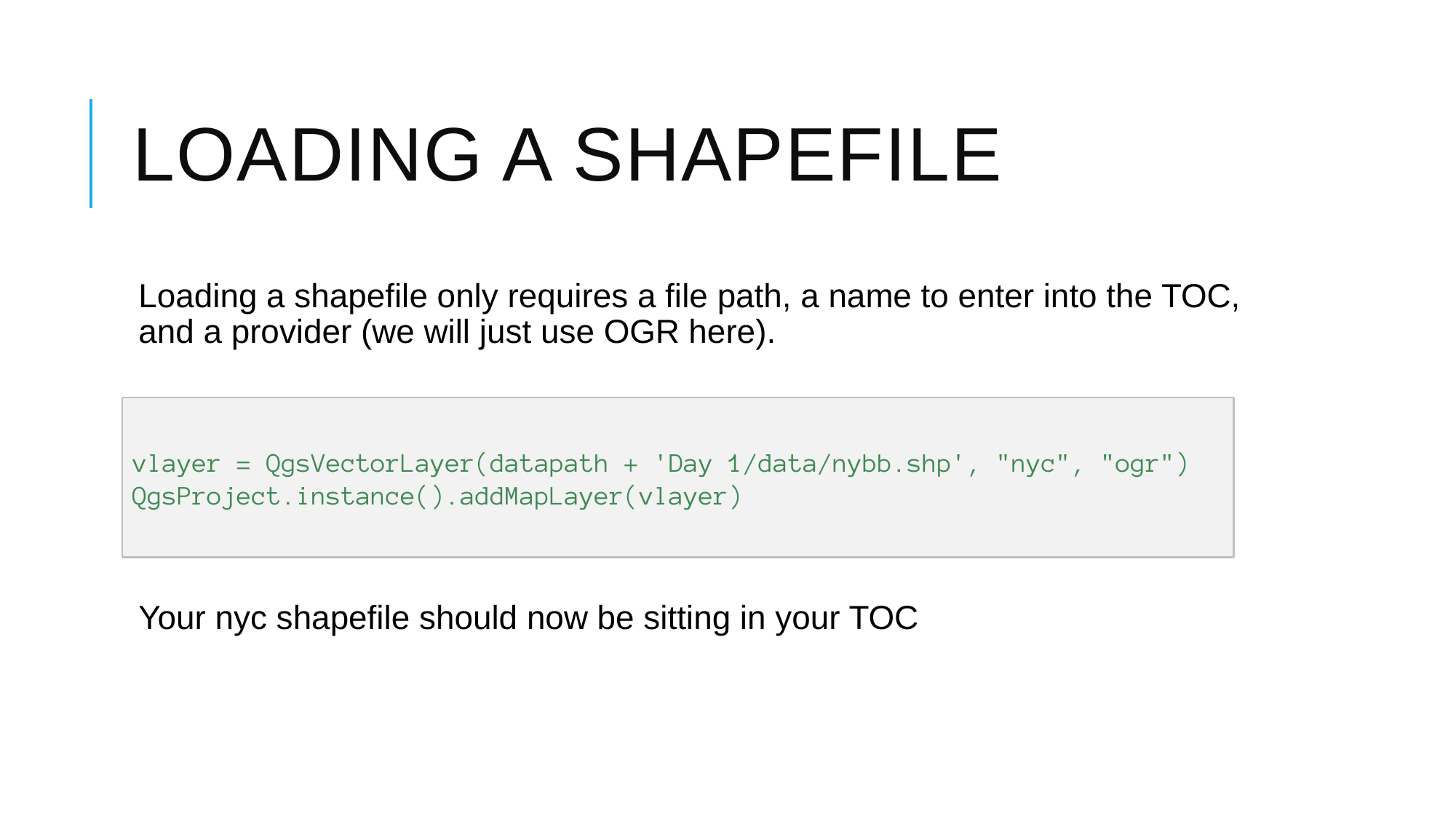

# Loading a shapefile
Loading a shapefile only requires a file path, a name to enter into the TOC, and a provider (we will just use OGR here).

Your nyc shapefile should now be sitting in your TOC

vlayer = QgsVectorLayer(datapath + 'Day 1/data/nybb.shp', "nyc", "ogr")
QgsProject.instance().addMapLayer(vlayer)